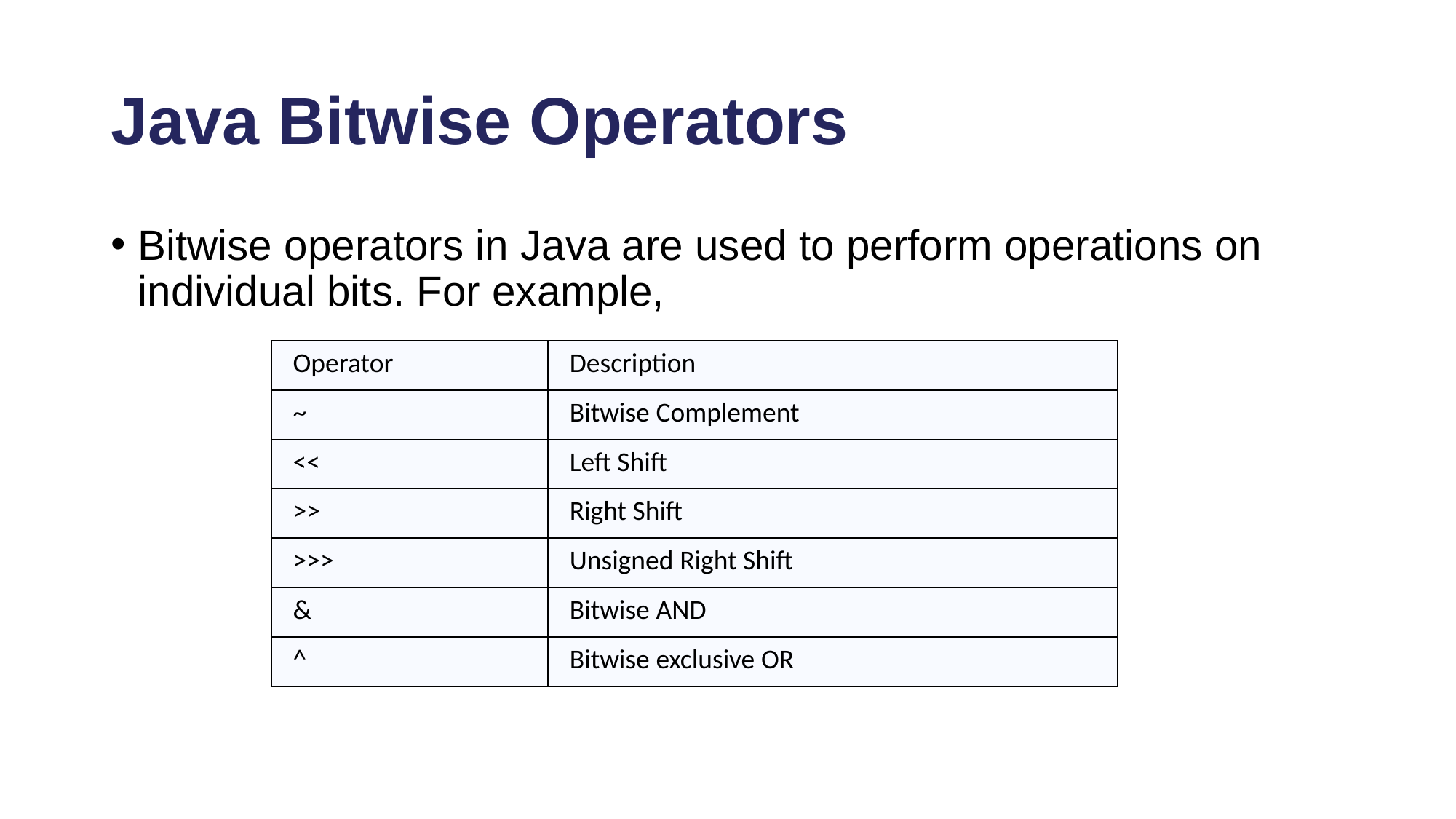

# Java Bitwise Operators
Bitwise operators in Java are used to perform operations on individual bits. For example,

| Operator | Description |
| --- | --- |
| ~ | Bitwise Complement |
| << | Left Shift |
| >> | Right Shift |
| >>> | Unsigned Right Shift |
| & | Bitwise AND |
| ^ | Bitwise exclusive OR |